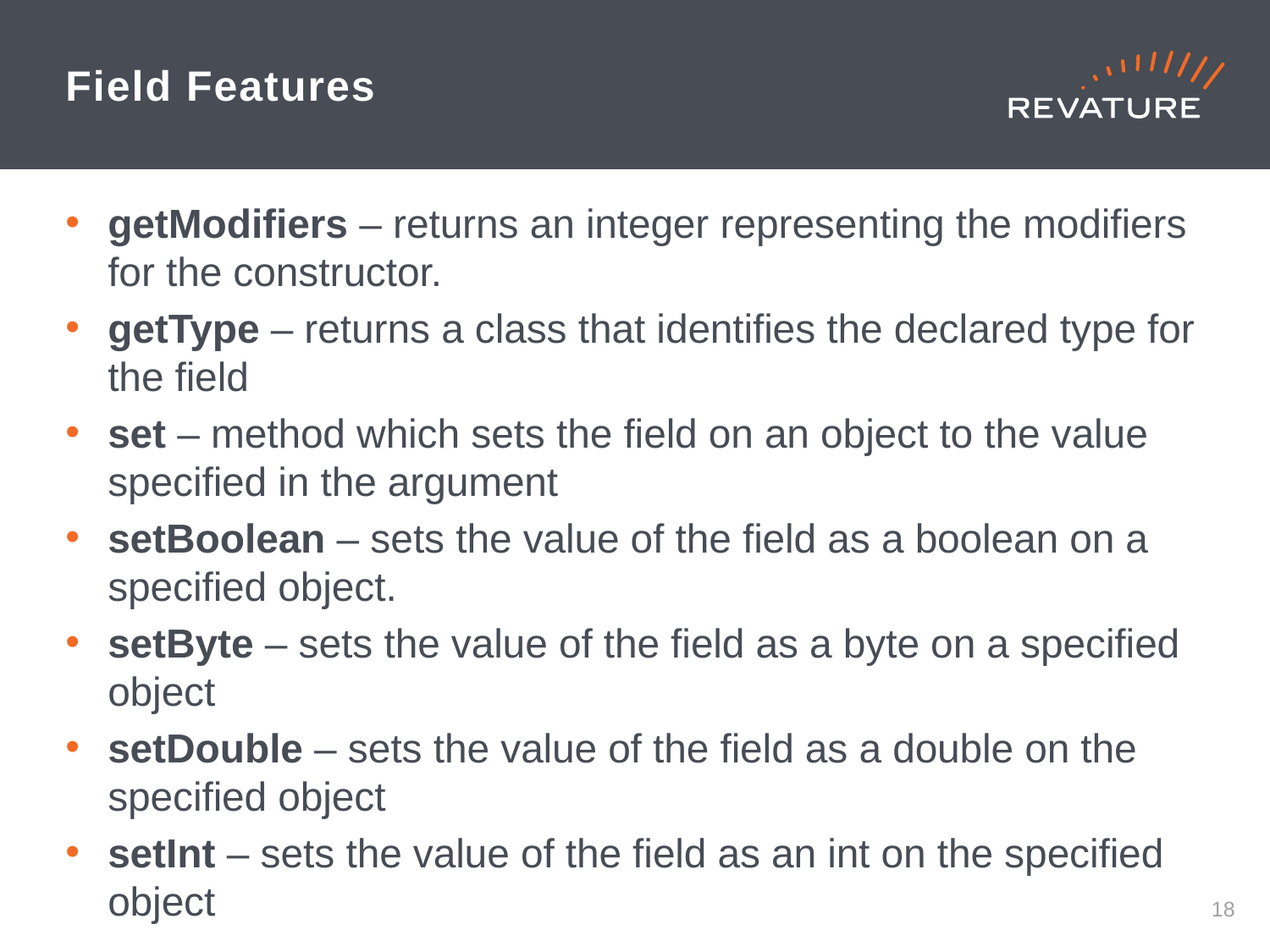

# Field Features
getModifiers – returns an integer representing the modifiers for the constructor.
getType – returns a class that identifies the declared type for the field
set – method which sets the field on an object to the value specified in the argument
setBoolean – sets the value of the field as a boolean on a specified object.
setByte – sets the value of the field as a byte on a specified object
setDouble – sets the value of the field as a double on the specified object
setInt – sets the value of the field as an int on the specified object
18